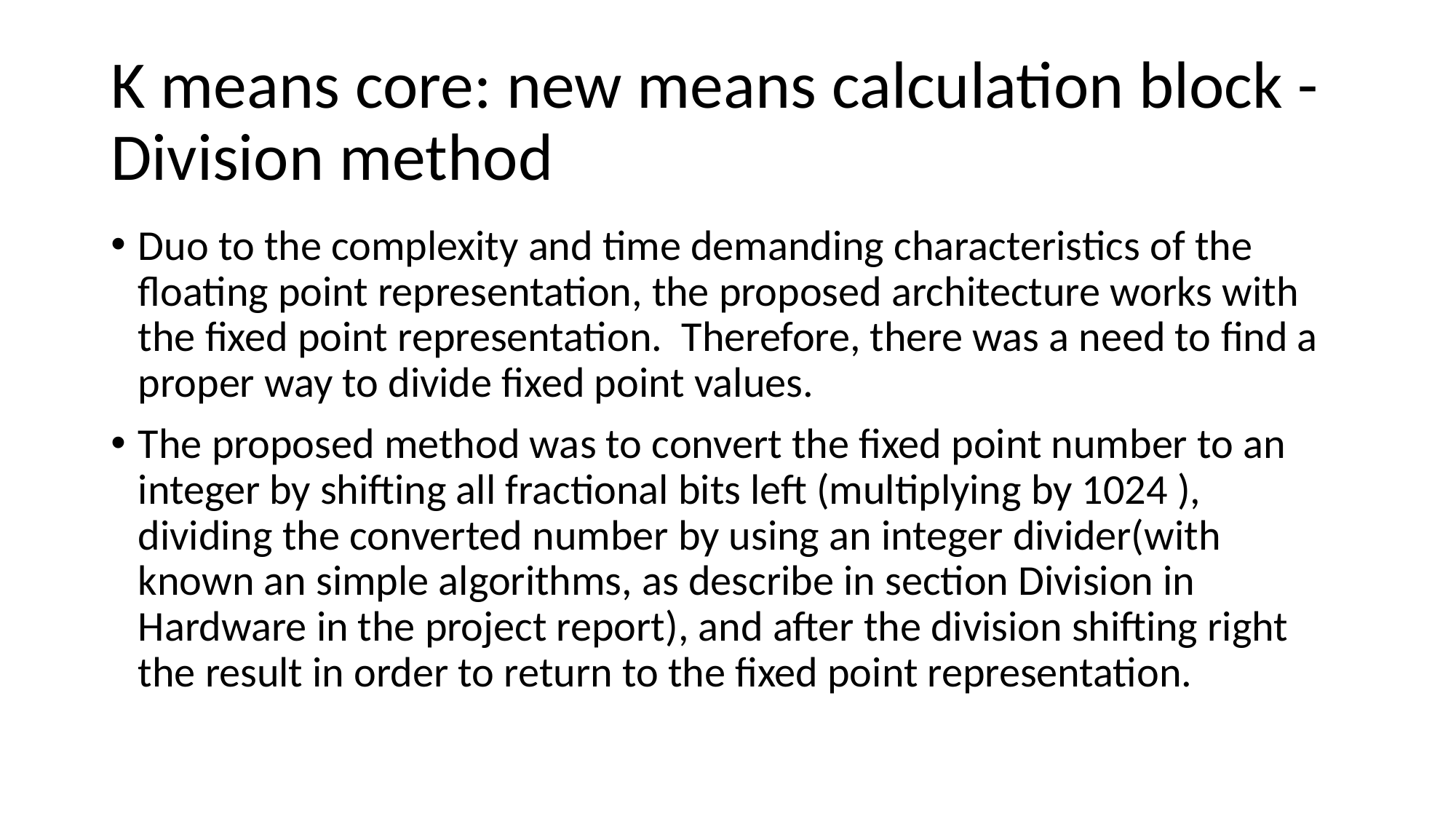

# K means core: new means calculation block - Division method
Duo to the complexity and time demanding characteristics of the floating point representation, the proposed architecture works with the fixed point representation.  Therefore, there was a need to find a proper way to divide fixed point values.
The proposed method was to convert the fixed point number to an integer by shifting all fractional bits left (multiplying by 1024 ), dividing the converted number by using an integer divider(with known an simple algorithms, as describe in section Division in Hardware in the project report), and after the division shifting right the result in order to return to the fixed point representation.